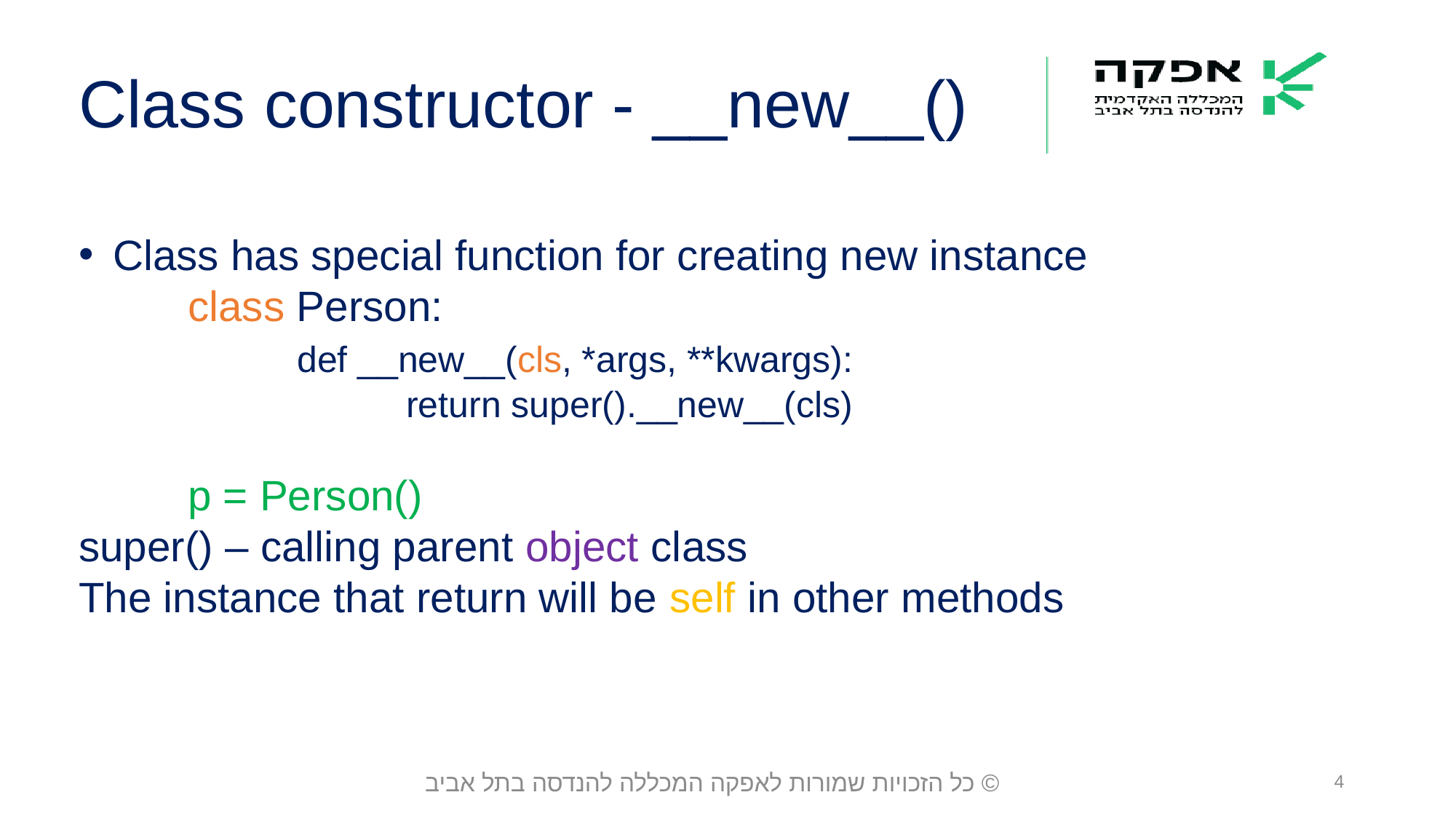

Class constructor - __new__()
Class has special function for creating new instance
	class Person:
	def __new__(cls, *args, **kwargs):
		return super().__new__(cls)

	p = Person()
super() – calling parent object class
The instance that return will be self in other methods
© כל הזכויות שמורות לאפקה המכללה להנדסה בתל אביב
4